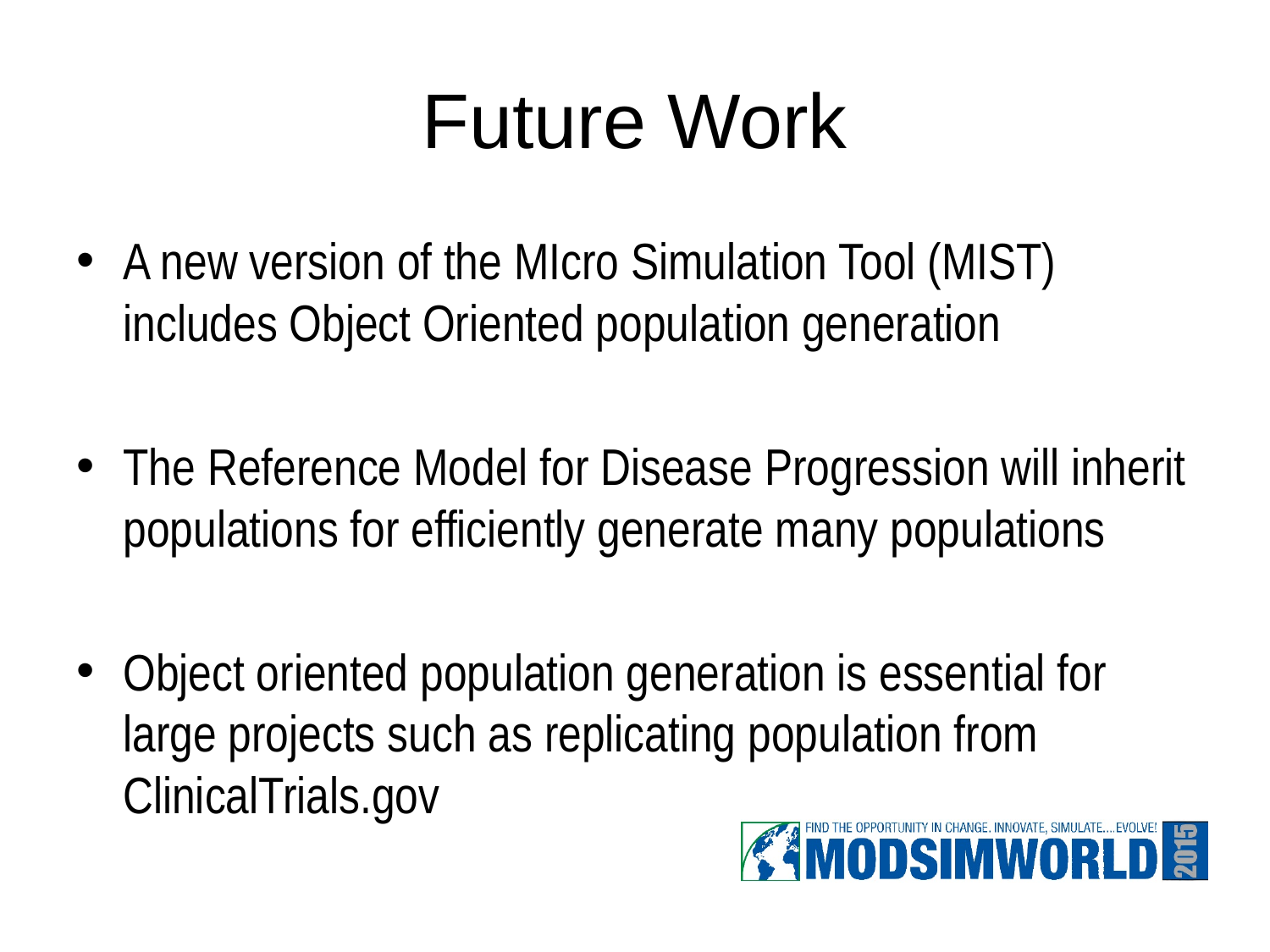

# Future Work
A new version of the MIcro Simulation Tool (MIST) includes Object Oriented population generation

The Reference Model for Disease Progression will inherit populations for efficiently generate many populations

Object oriented population generation is essential for large projects such as replicating population from ClinicalTrials.gov